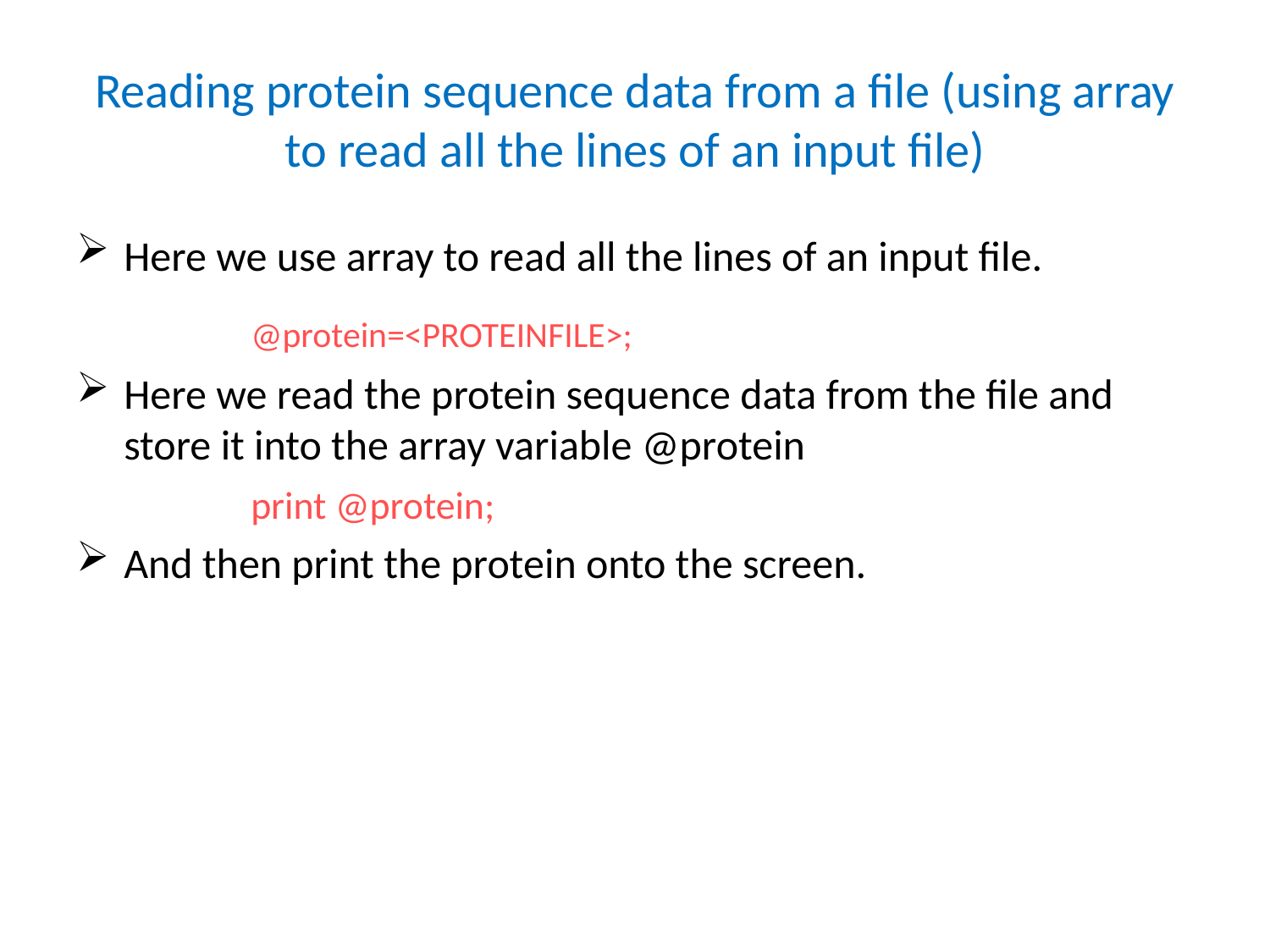

# Reading protein sequence data from a file (using array to read all the lines of an input file)
Here we use array to read all the lines of an input file.
		@protein=<PROTEINFILE>;
Here we read the protein sequence data from the file and store it into the array variable @protein
		print @protein;
And then print the protein onto the screen.